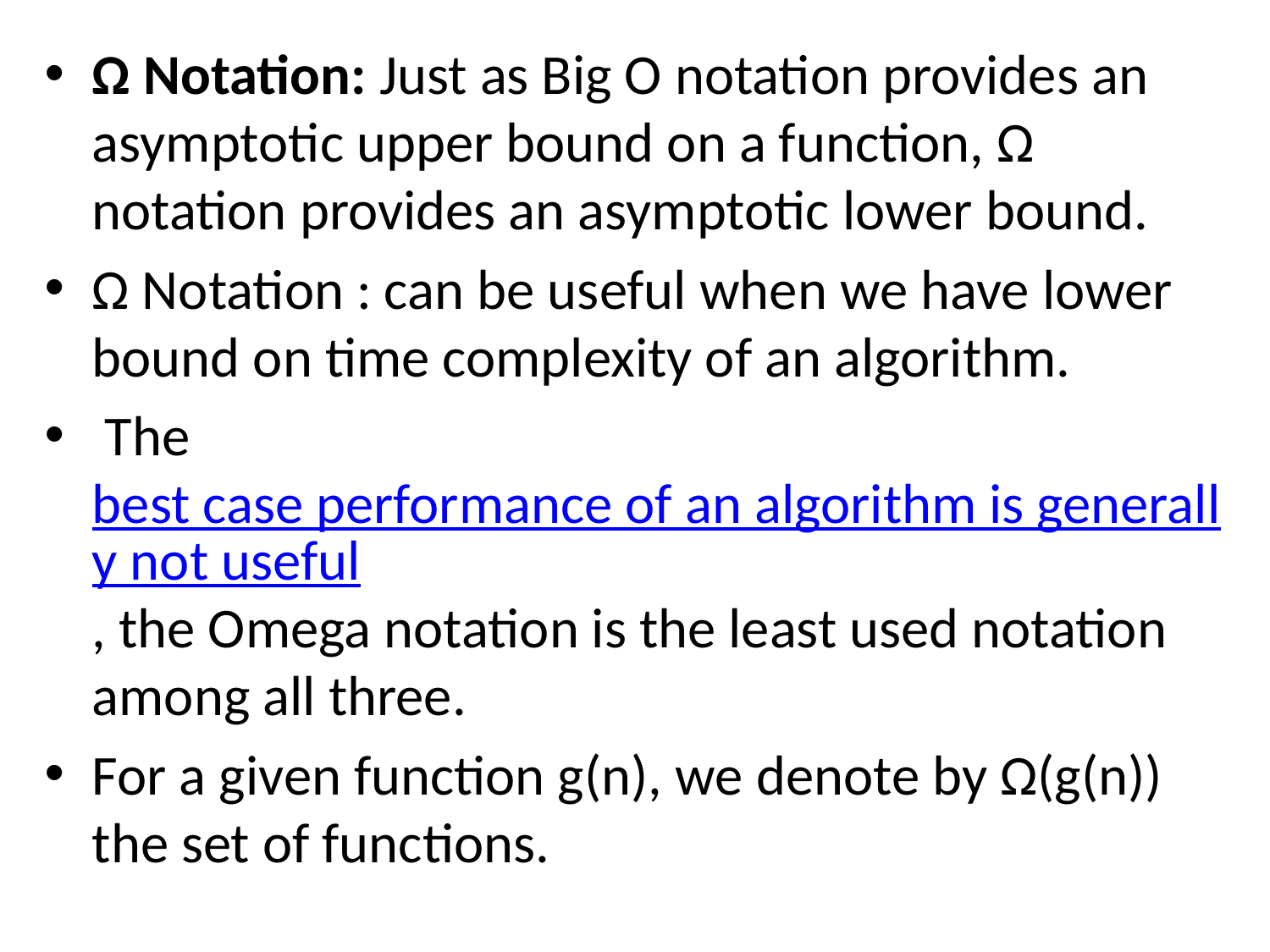

Ω Notation: Just as Big O notation provides an asymptotic upper bound on a function, Ω notation provides an asymptotic lower bound.
Ω Notation : can be useful when we have lower bound on time complexity of an algorithm.
 The best case performance of an algorithm is generally not useful, the Omega notation is the least used notation among all three.
For a given function g(n), we denote by Ω(g(n)) the set of functions.